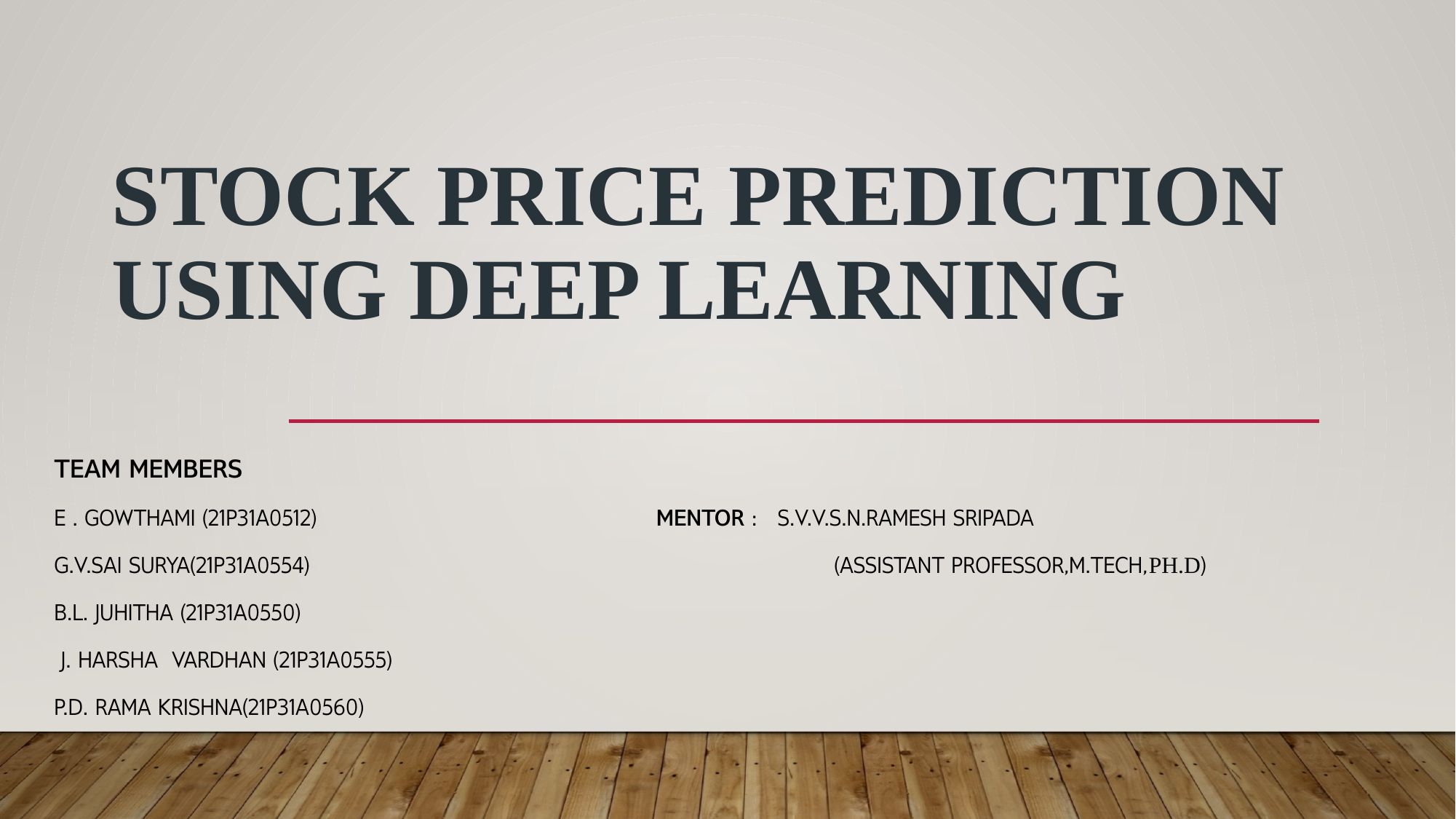

# Stock Price Prediction using DEEP LEARNING
Team members
E . Gowthami (21P31A0512)                                                 MENTOR :   S.V.V.s.n.RAMESH SRIPADA
G.V.SAI SURYA(21P31A0554)                                                                            (Assistant professor,m.tech,ph.d)
B.L. JUHITHA (21P31A0550)
 J. Harsha  VARDHAN (21P31A0555)
P.D. RAMA KRISHNA(21P31A0560)